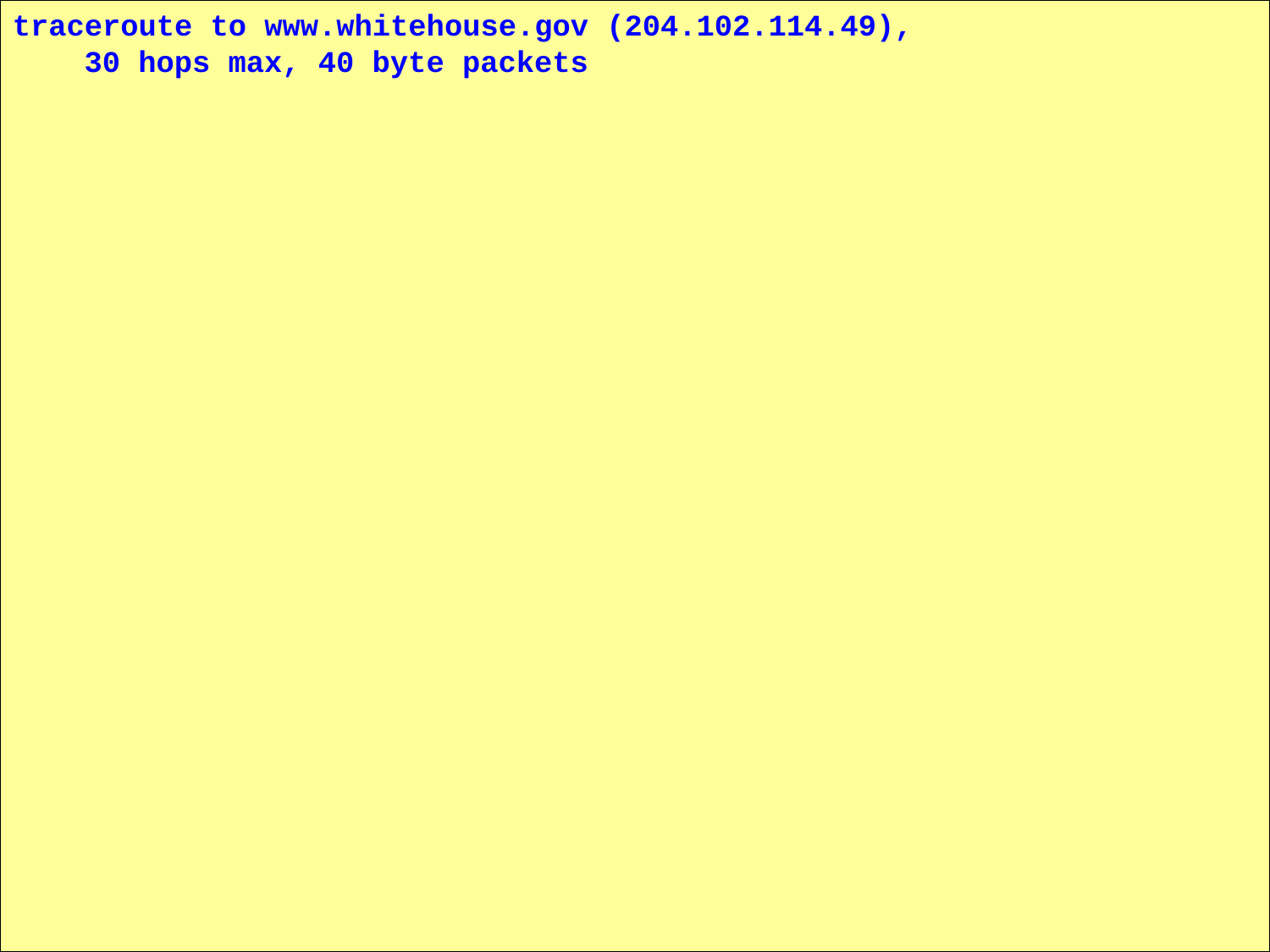

traceroute to www.whitehouse.gov (204.102.114.49),
    30 hops max, 40 byte packets
#

61